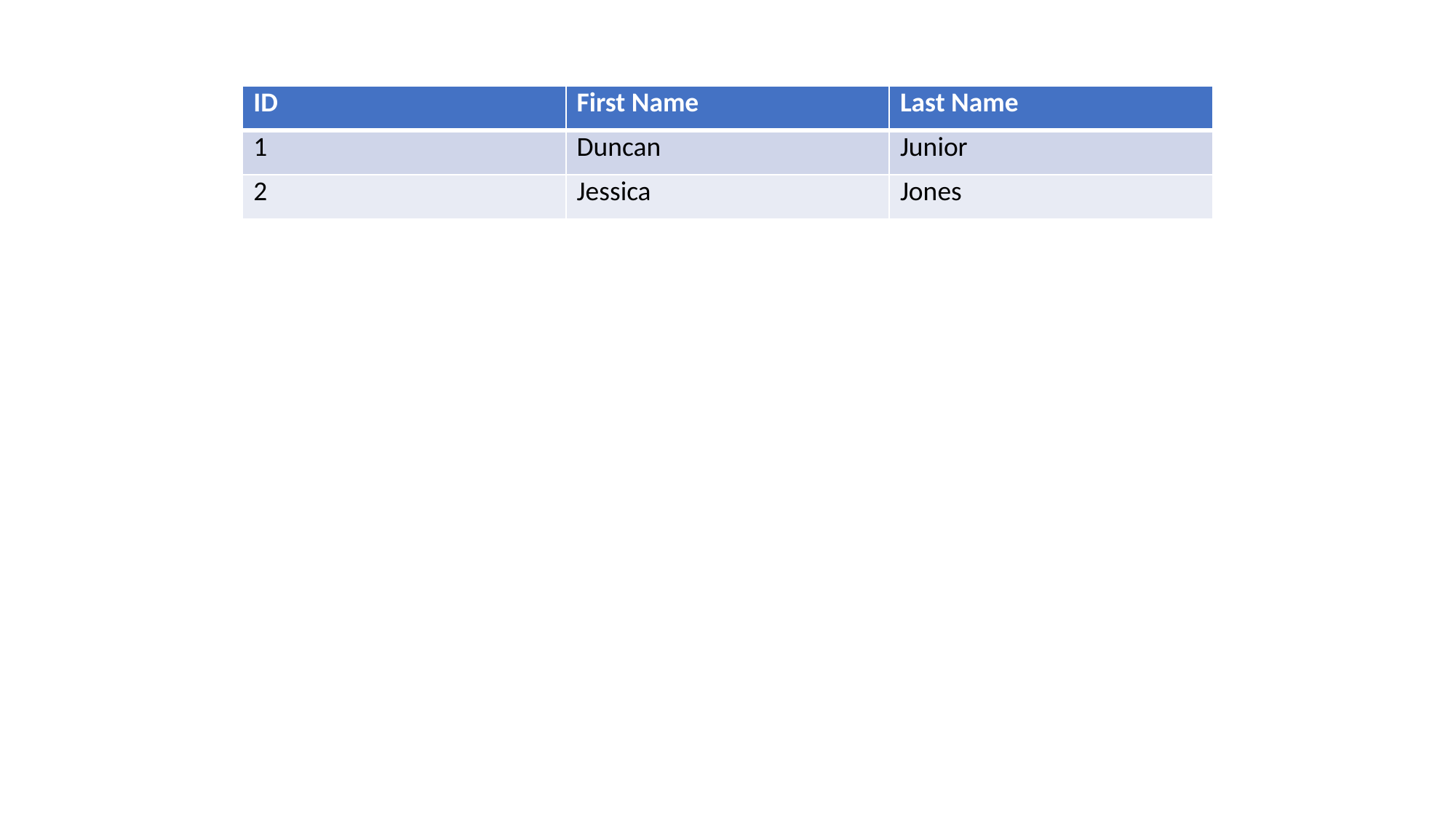

| ID | First Name | Last Name |
| --- | --- | --- |
| 1 | Duncan | Junior |
| 2 | Jessica | Jones |